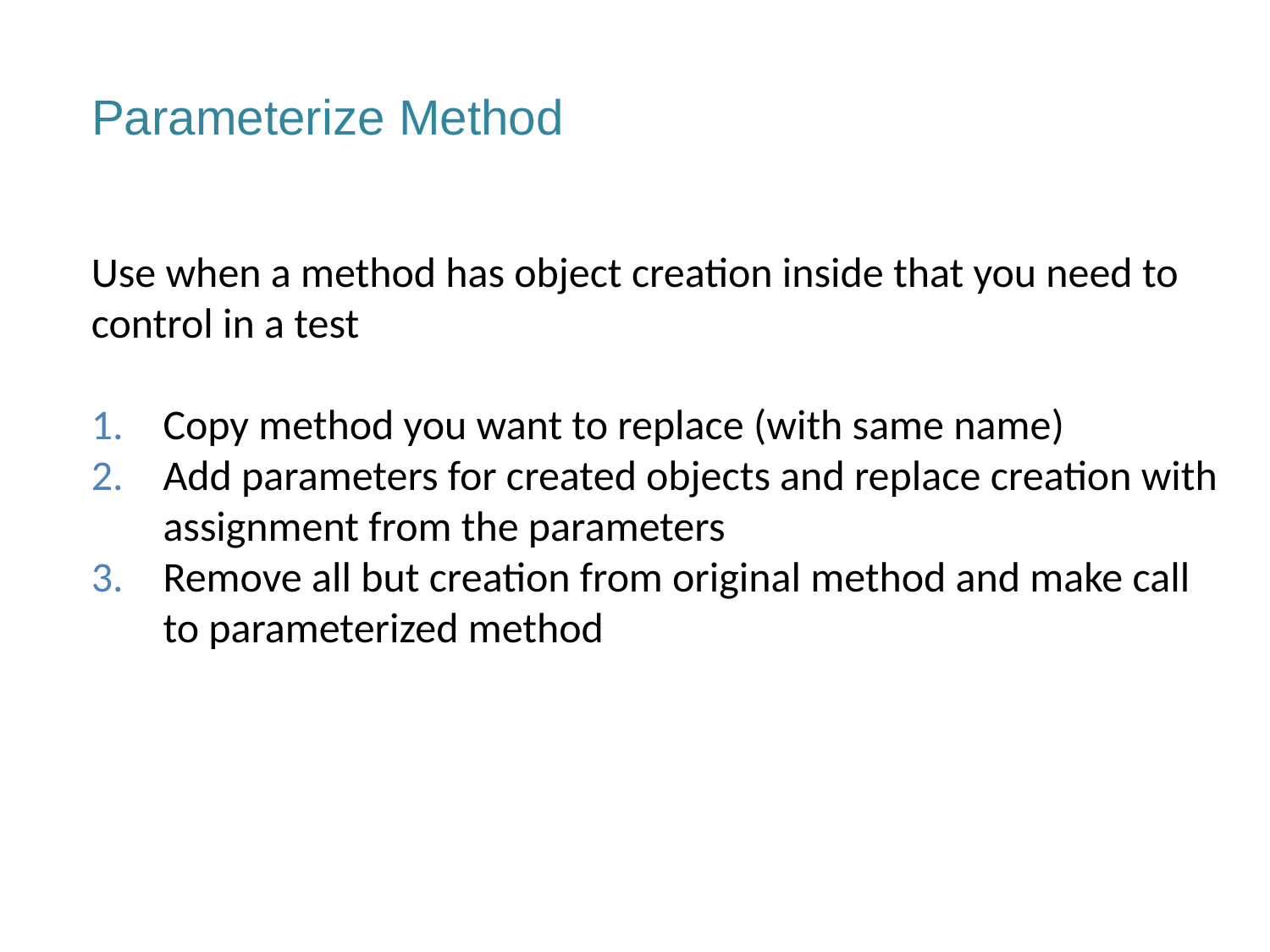

Parameterize Method
Use when a method has object creation inside that you need to control in a test

Copy method you want to replace (with same name)
Add parameters for created objects and replace creation with assignment from the parameters
Remove all but creation from original method and make call to parameterized method